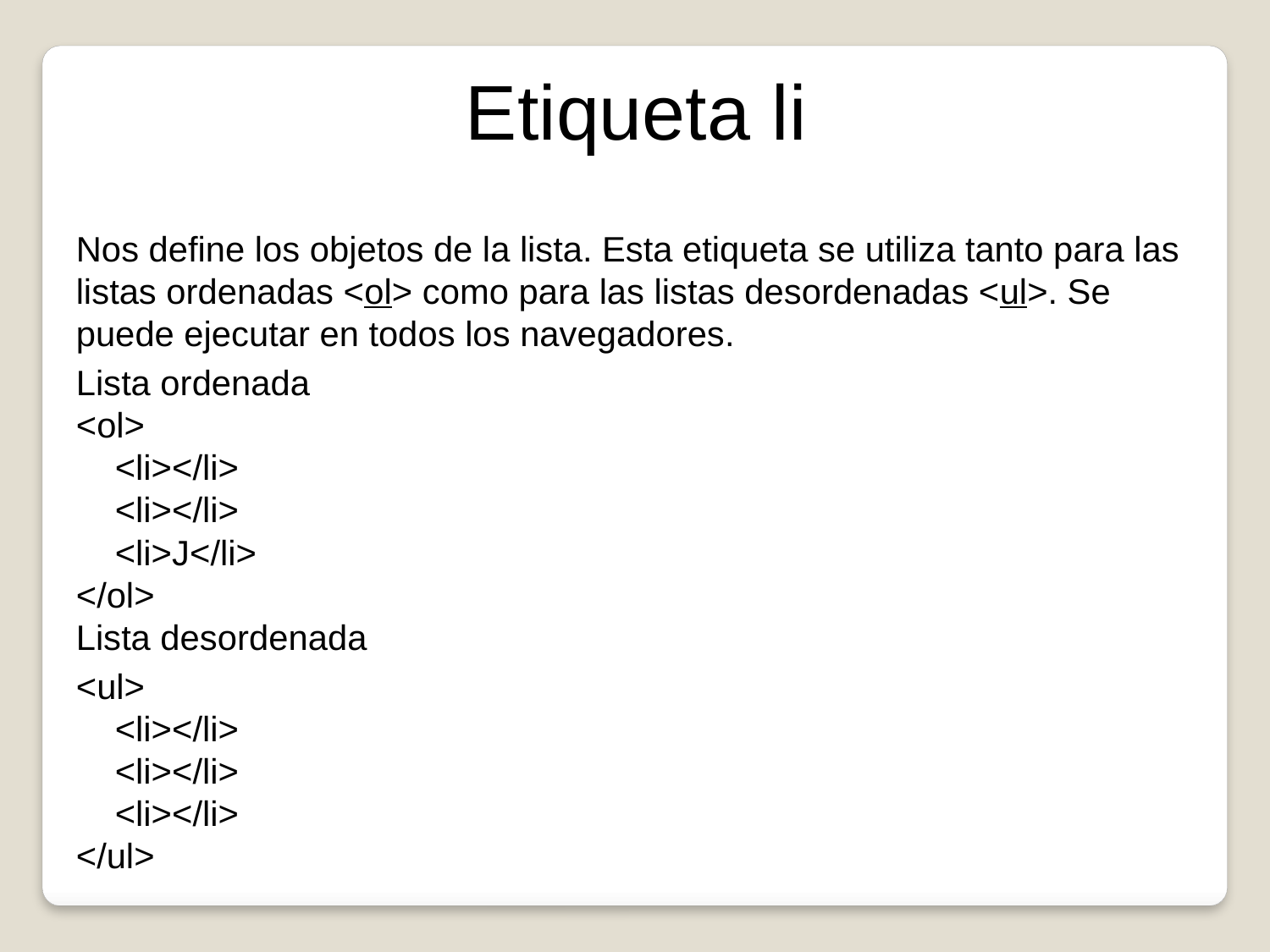

Etiqueta li
Nos define los objetos de la lista. Esta etiqueta se utiliza tanto para las listas ordenadas <ol> como para las listas desordenadas <ul>. Se puede ejecutar en todos los navegadores.
Lista ordenada
<ol>
    <li></li>
    <li></li>
    <li>J</li>
</ol>
Lista desordenada
<ul>
    <li></li>
    <li></li>
    <li></li>
</ul>